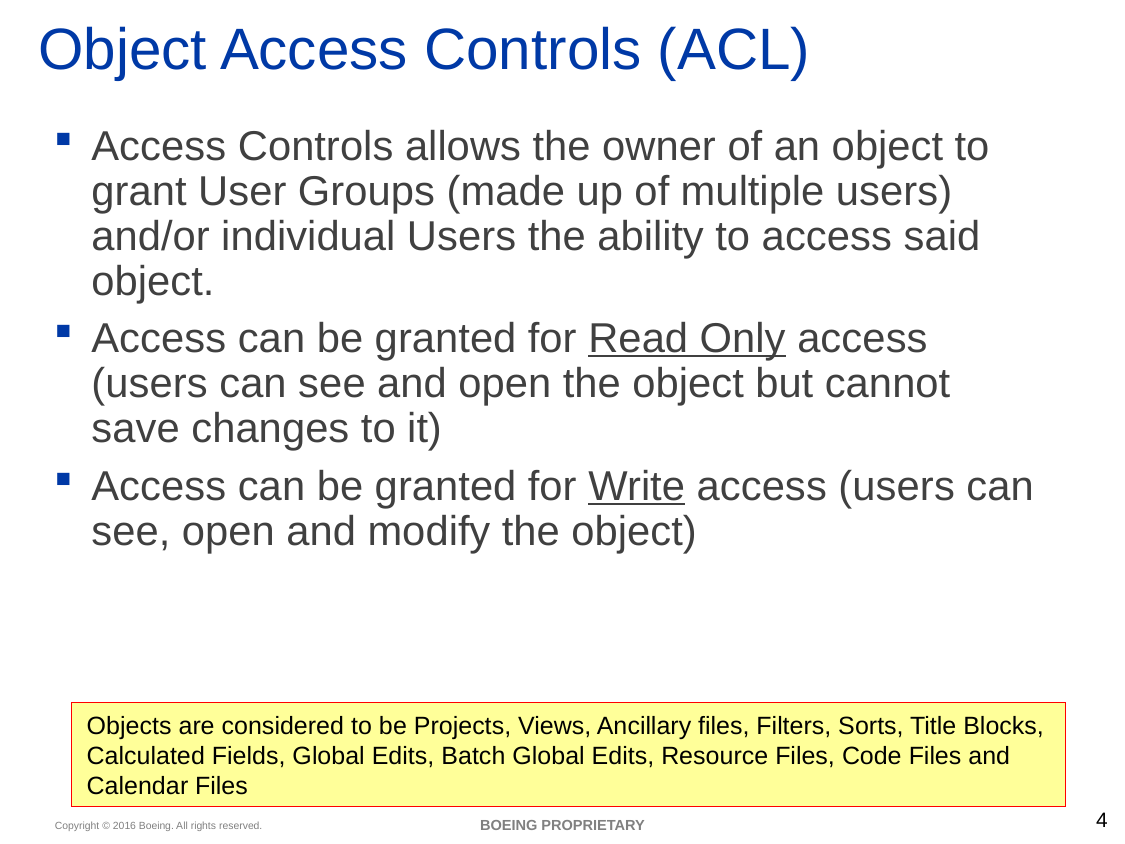

# Object Access Controls (ACL)
Access Controls allows the owner of an object to grant User Groups (made up of multiple users) and/or individual Users the ability to access said object.
Access can be granted for Read Only access (users can see and open the object but cannot save changes to it)
Access can be granted for Write access (users can see, open and modify the object)
Objects are considered to be Projects, Views, Ancillary files, Filters, Sorts, Title Blocks, Calculated Fields, Global Edits, Batch Global Edits, Resource Files, Code Files and Calendar Files
BOEING PROPRIETARY
4